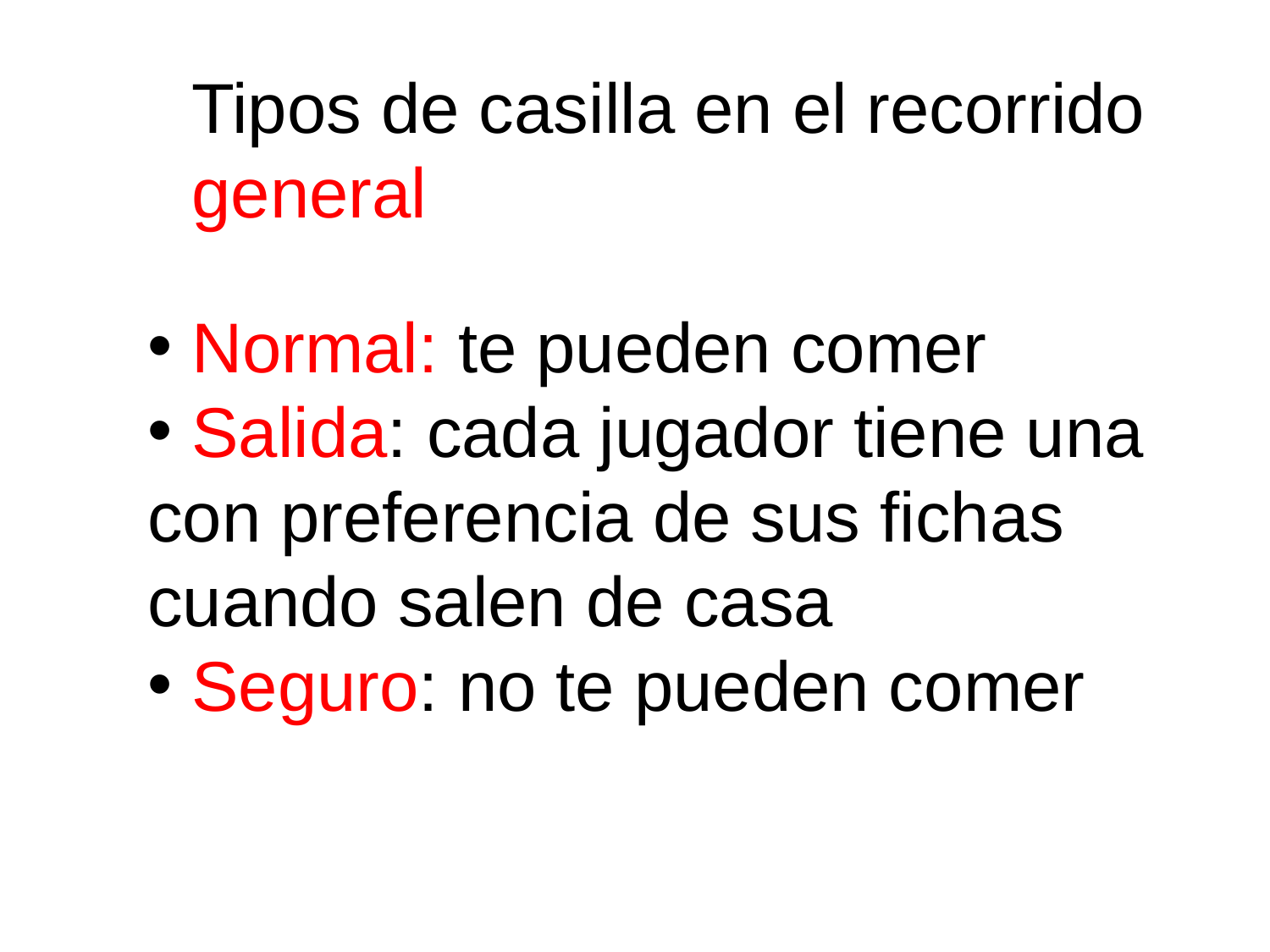

Tipos de casilla en el recorrido
general
 Normal: te pueden comer
 Salida: cada jugador tiene una con preferencia de sus fichas cuando salen de casa
 Seguro: no te pueden comer